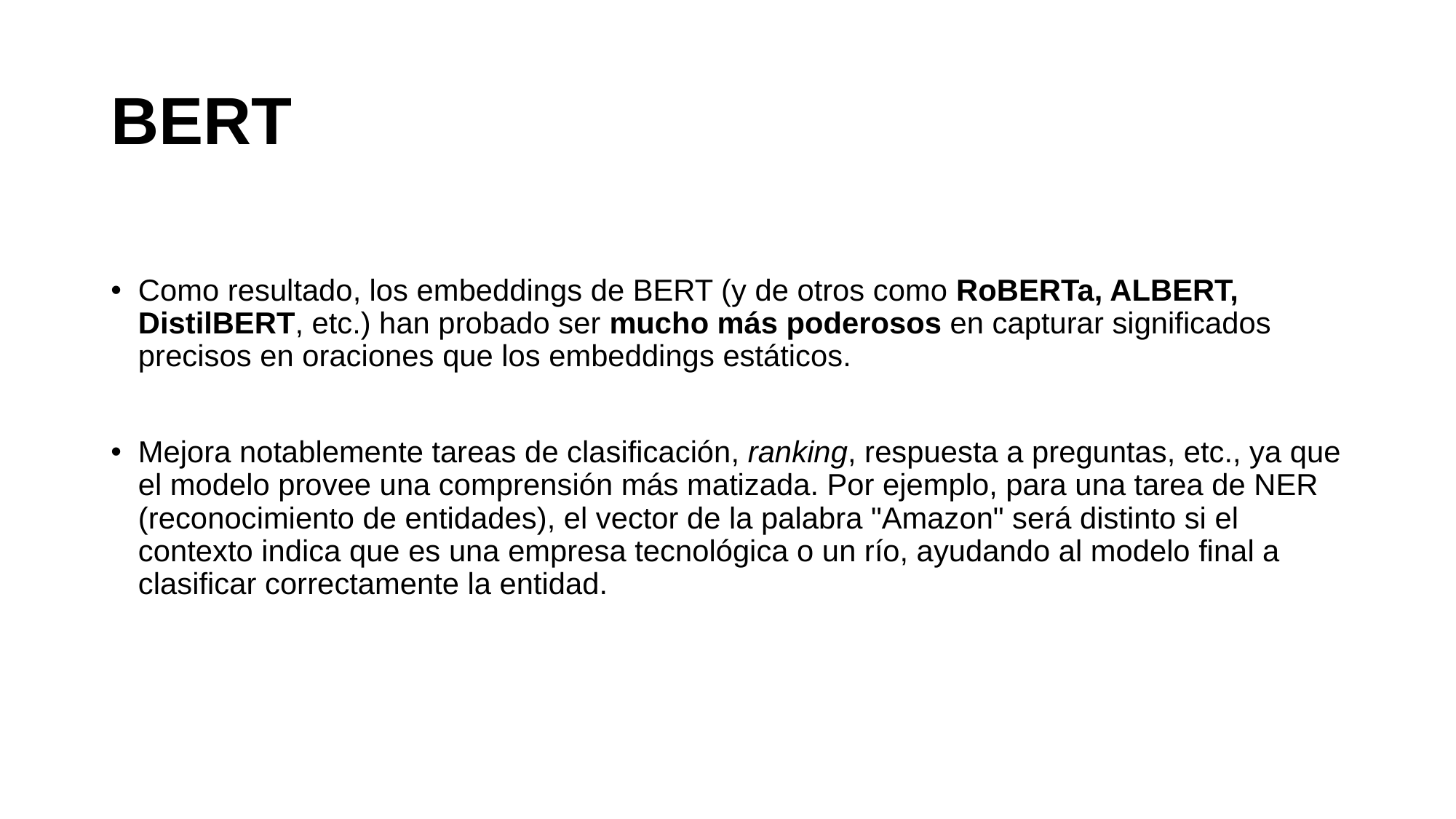

# BERT

Como resultado, los embeddings de BERT (y de otros como RoBERTa, ALBERT, DistilBERT, etc.) han probado ser mucho más poderosos en capturar significados precisos en oraciones que los embeddings estáticos.

Mejora notablemente tareas de clasificación, ranking, respuesta a preguntas, etc., ya que el modelo provee una comprensión más matizada. Por ejemplo, para una tarea de NER (reconocimiento de entidades), el vector de la palabra "Amazon" será distinto si el contexto indica que es una empresa tecnológica o un río, ayudando al modelo final a clasificar correctamente la entidad.